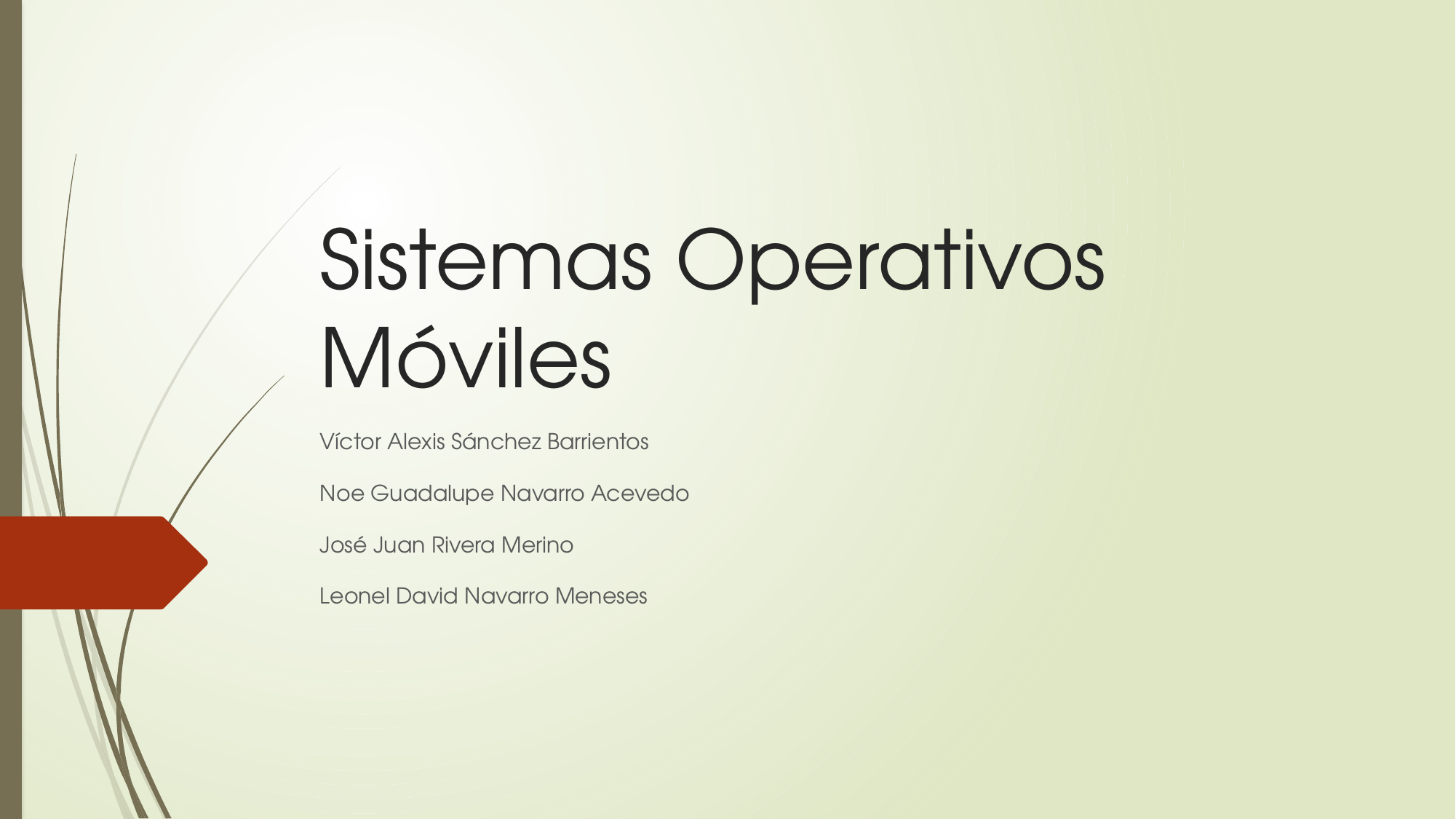

# Sistemas Operativos Móviles
Víctor Alexis Sánchez Barrientos
Noe Guadalupe Navarro Acevedo
José Juan Rivera Merino
Leonel David Navarro Meneses